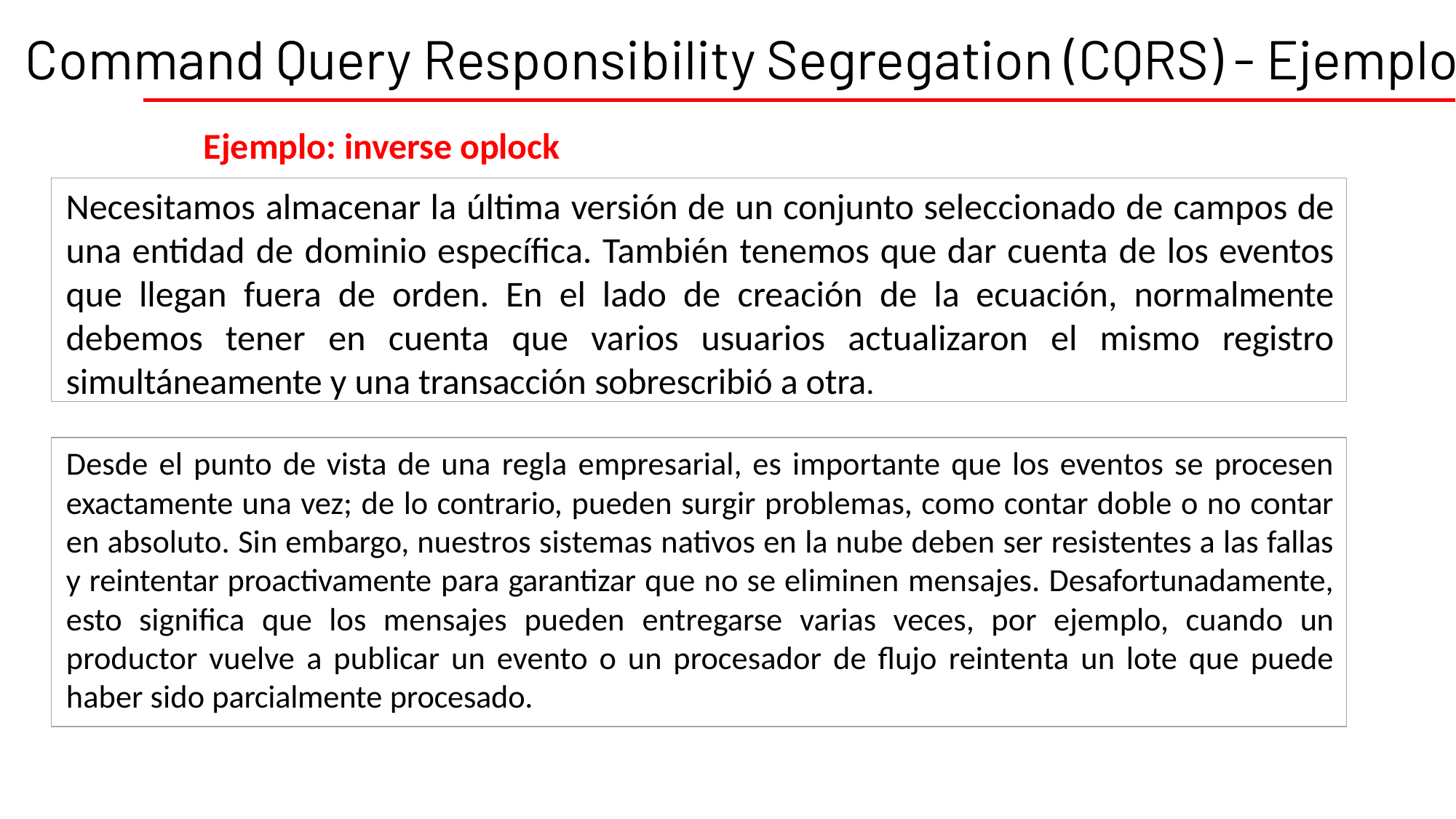

# Command Query Responsibility Segregation (CQRS) - Ejemplo

Ejemplo: inverse oplock
Necesitamos almacenar la última versión de un conjunto seleccionado de campos de una entidad de dominio específica. También tenemos que dar cuenta de los eventos que llegan fuera de orden. En el lado de creación de la ecuación, normalmente debemos  tener  en  cuenta  que  varios  usuarios  actualizaron  el  mismo  registro simultáneamente y una transacción sobrescribió a otra.

Desde el punto de vista de una regla empresarial, es importante que los eventos se procesen exactamente una vez; de lo contrario, pueden surgir problemas, como contar doble o no contar en absoluto. Sin embargo, nuestros sistemas nativos en la nube deben ser resistentes a las fallas y reintentar proactivamente para garantizar que no se eliminen mensajes. Desafortunadamente, esto significa que los mensajes pueden entregarse varias veces, por ejemplo, cuando un productor vuelve a publicar un evento o un procesador de flujo reintenta un lote que puede haber sido parcialmente procesado.

CJava, siempre para apoyarte.